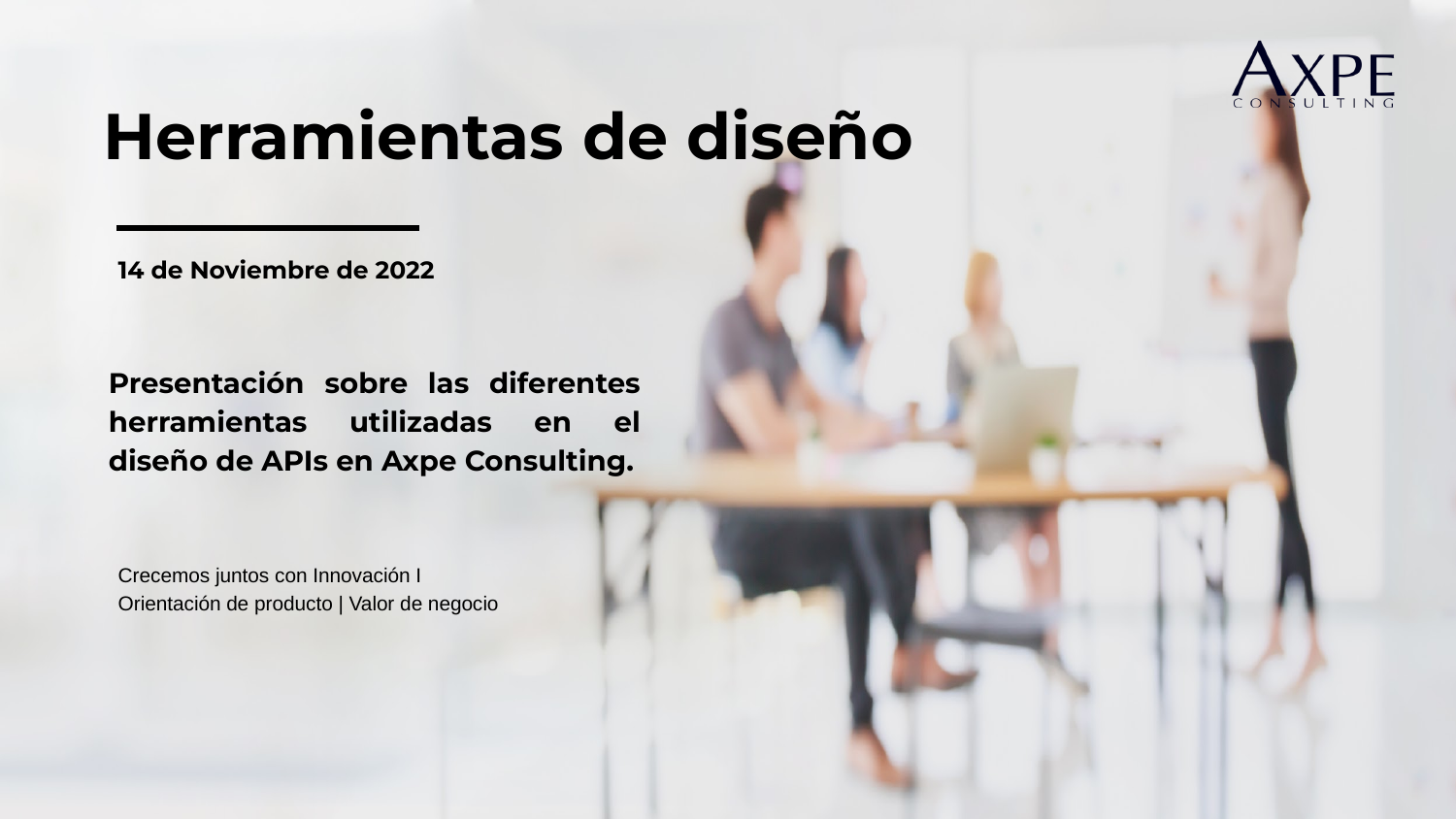

Herramientas de diseño
14 de Noviembre de 2022
Presentación sobre las diferentes herramientas utilizadas en el diseño de APIs en Axpe Consulting.
Crecemos juntos con Innovación I
Orientación de producto | Valor de negocio